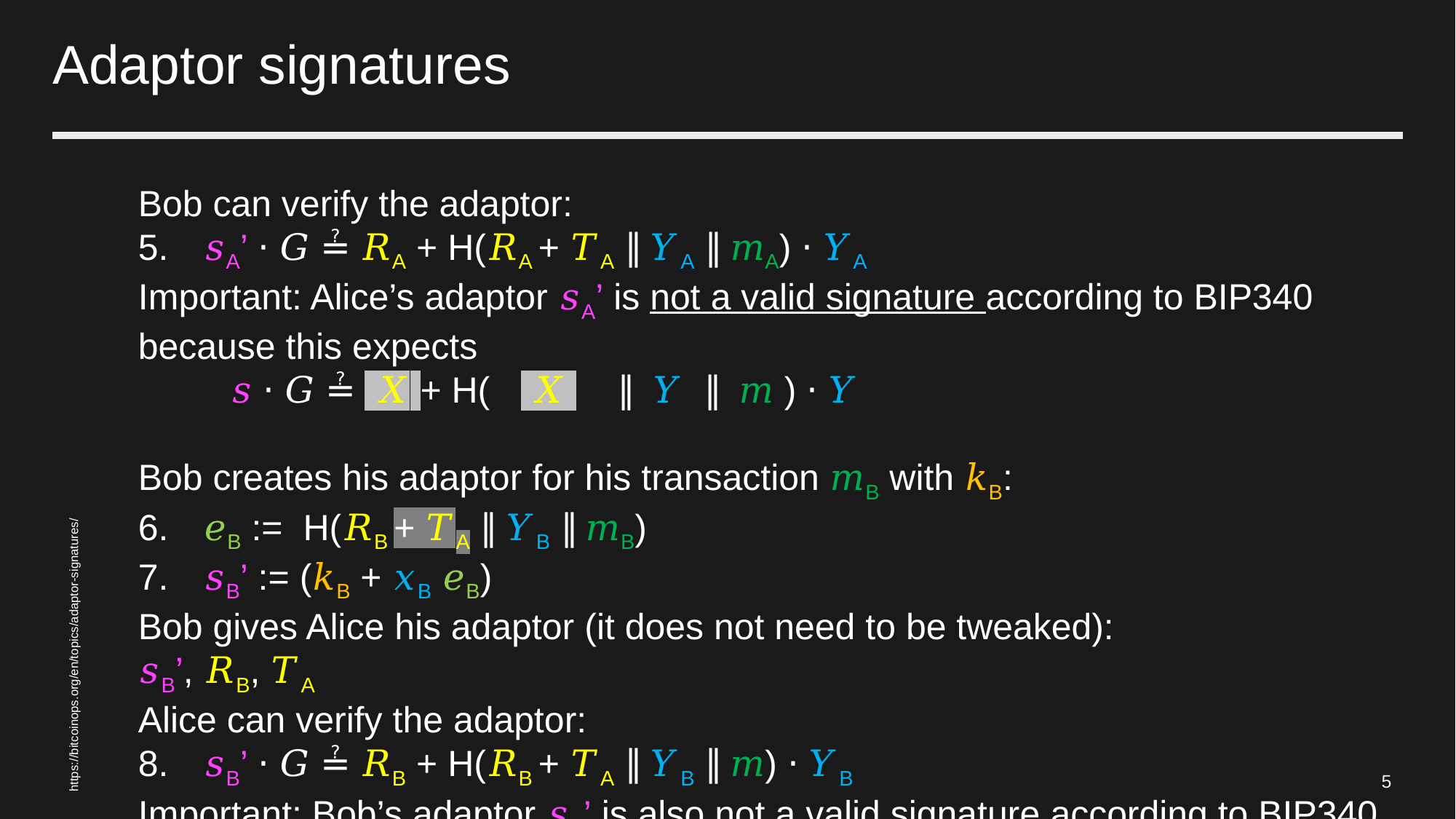

# Adaptor signatures
Bob can verify the adaptor:
 𝑠A’ ⋅ 𝐺 ≟ 𝑅A + H(𝑅A + 𝑇A ∥ 𝑌A ∥ 𝑚A) ⋅ 𝑌A
Important: Alice’s adaptor 𝑠A’ is not a valid signature according to BIP340 because this expects
         𝑠 ⋅ 𝐺 ≟  𝑋 + H(    𝑋     ∥  𝑌  ∥  𝑚 ) ⋅ 𝑌

Bob creates his adaptor for his transaction 𝑚B with 𝑘B:
 𝑒B :=  H(𝑅B + 𝑇A ∥ 𝑌B ∥ 𝑚B)
 𝑠B’ := (𝑘B + 𝑥B 𝑒B)
Bob gives Alice his adaptor (it does not need to be tweaked):
𝑠B’, 𝑅B, 𝑇A
Alice can verify the adaptor:
 𝑠B’ ⋅ 𝐺 ≟ 𝑅B + H(𝑅B + 𝑇A ∥ 𝑌B ∥ 𝑚) ⋅ 𝑌B
Important: Bob’s adaptor 𝑠B’ is also not a valid signature according to BIP340
https://bitcoinops.org/en/topics/adaptor-signatures/
5